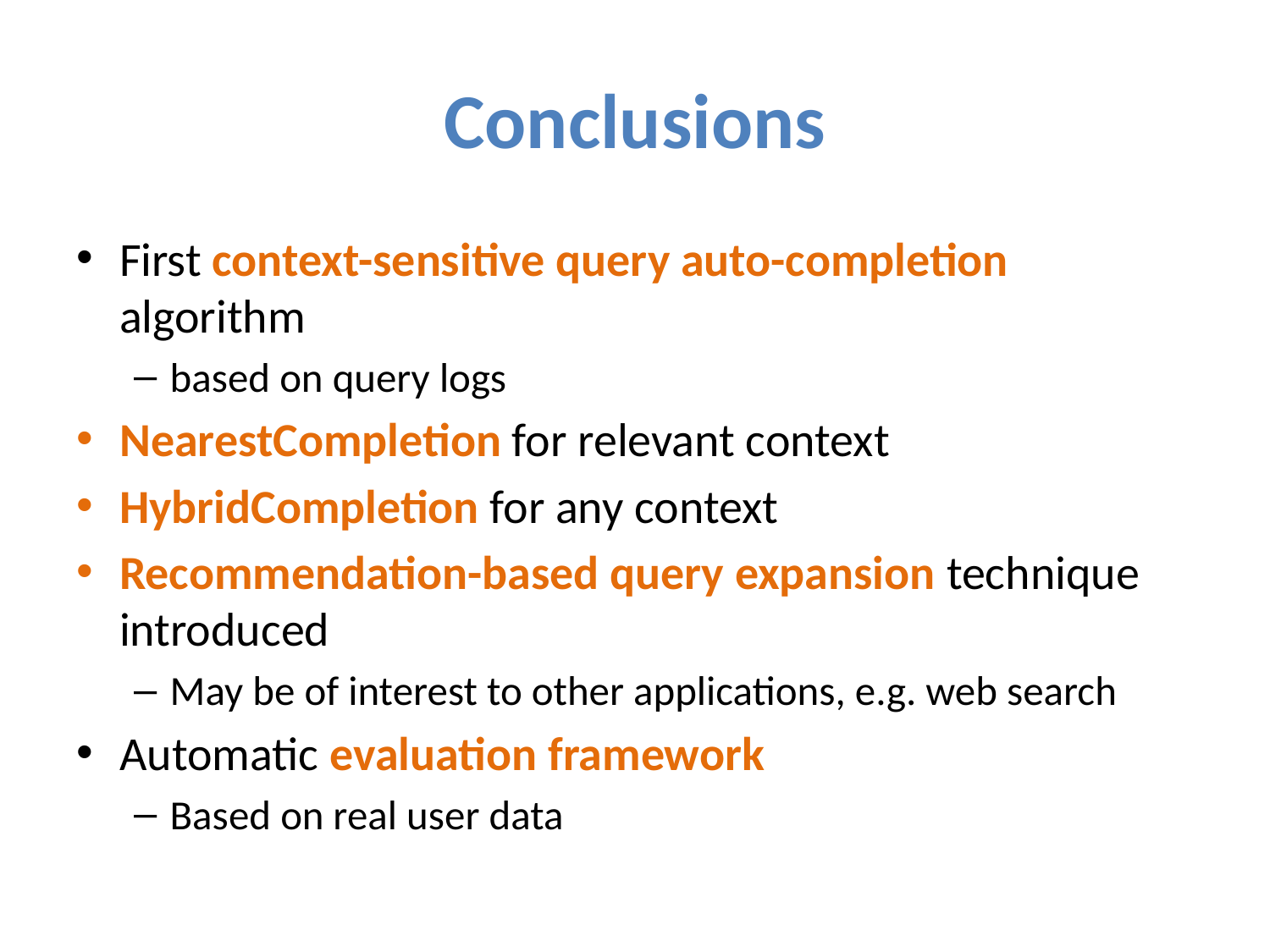

# Conclusions
First context-sensitive query auto-completion algorithm
based on query logs
NearestCompletion for relevant context
HybridCompletion for any context
Recommendation-based query expansion technique introduced
May be of interest to other applications, e.g. web search
Automatic evaluation framework
Based on real user data